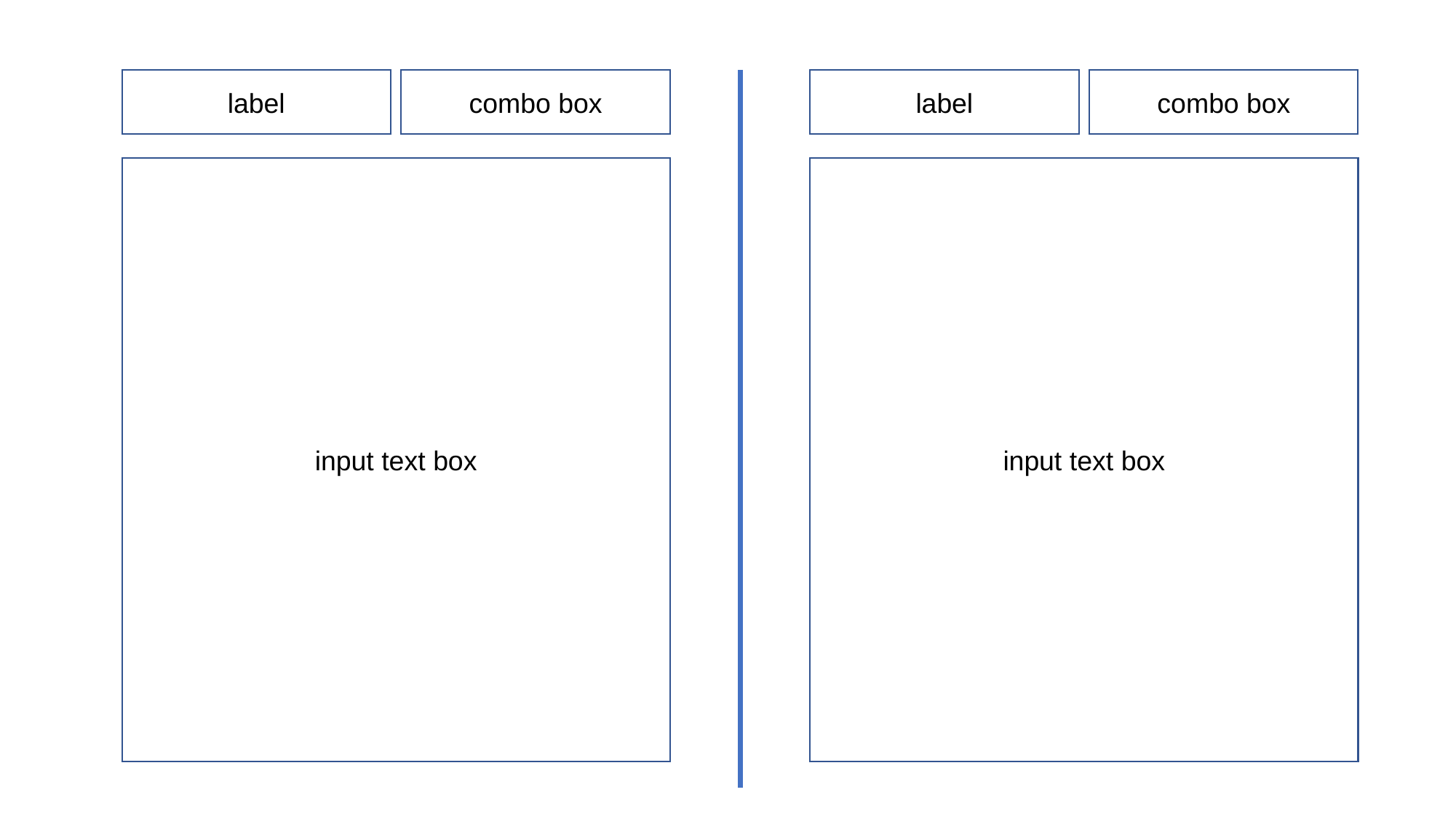

label
combo box
label
combo box
input text box
input text box